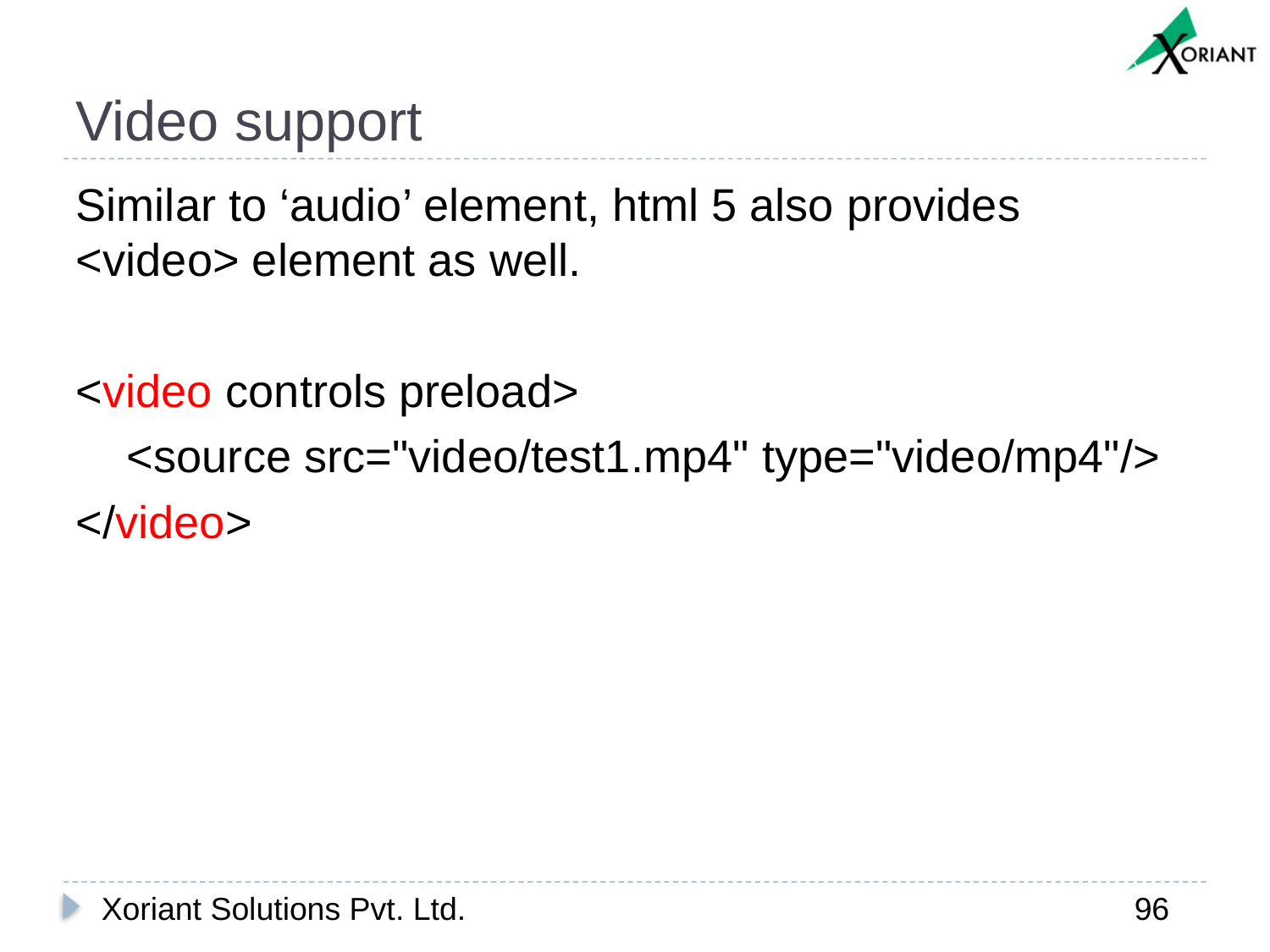

# Video support
Similar to ‘audio’ element, html 5 also provides <video> element as well.

<video controls preload>
    <source src="video/test1.mp4" type="video/mp4"/>
</video>

Xoriant Solutions Pvt. Ltd.
96